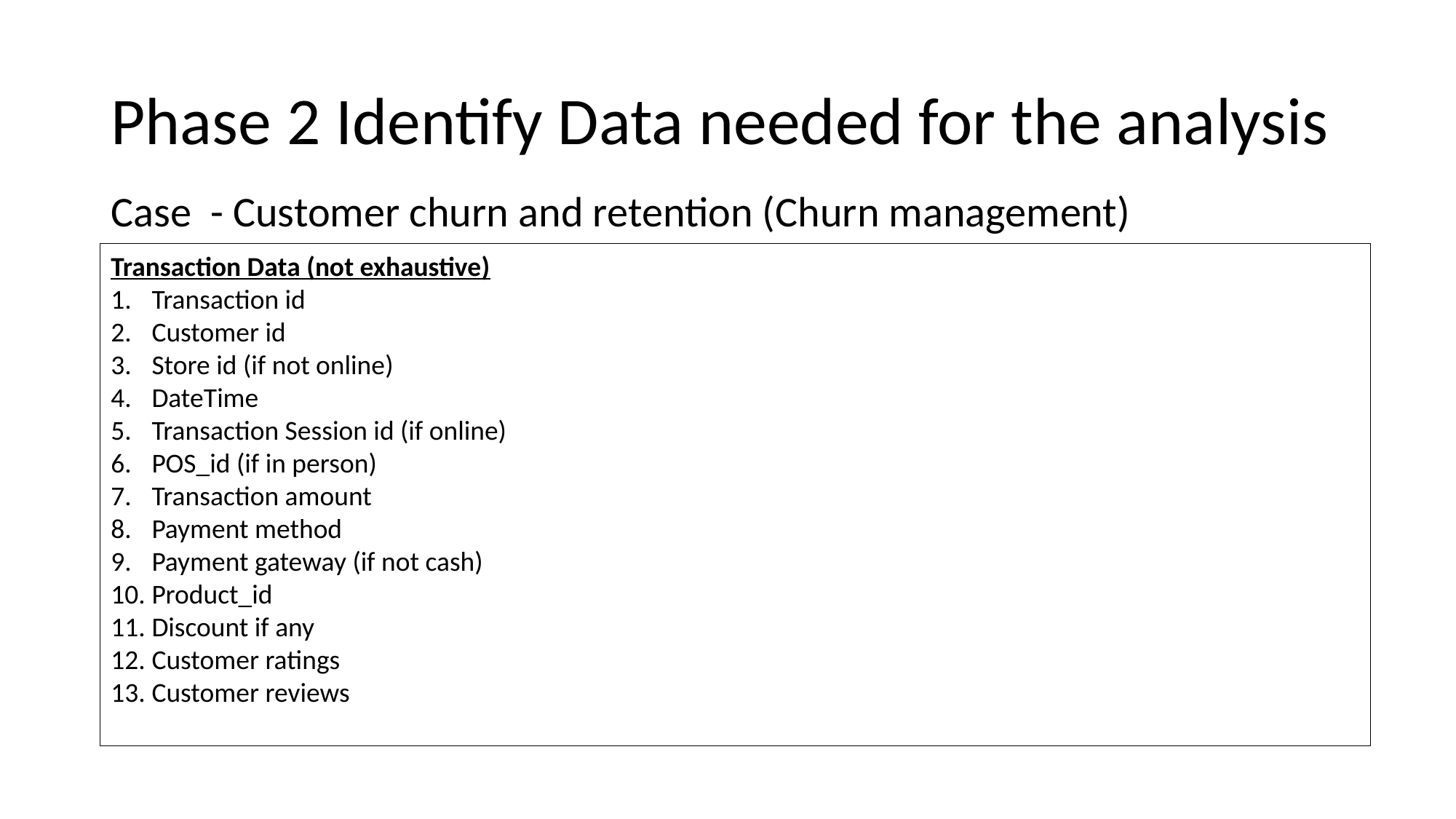

# Phase 2 Identify Data needed for the analysis
Case  - Customer churn and retention (Churn management)

Transaction Data (not exhaustive)
Transaction id
Customer id
Store id (if not online)
DateTime
Transaction Session id (if online)
POS_id (if in person)
Transaction amount
Payment method
Payment gateway (if not cash)
Product_id
Discount if any
Customer ratings
Customer reviews